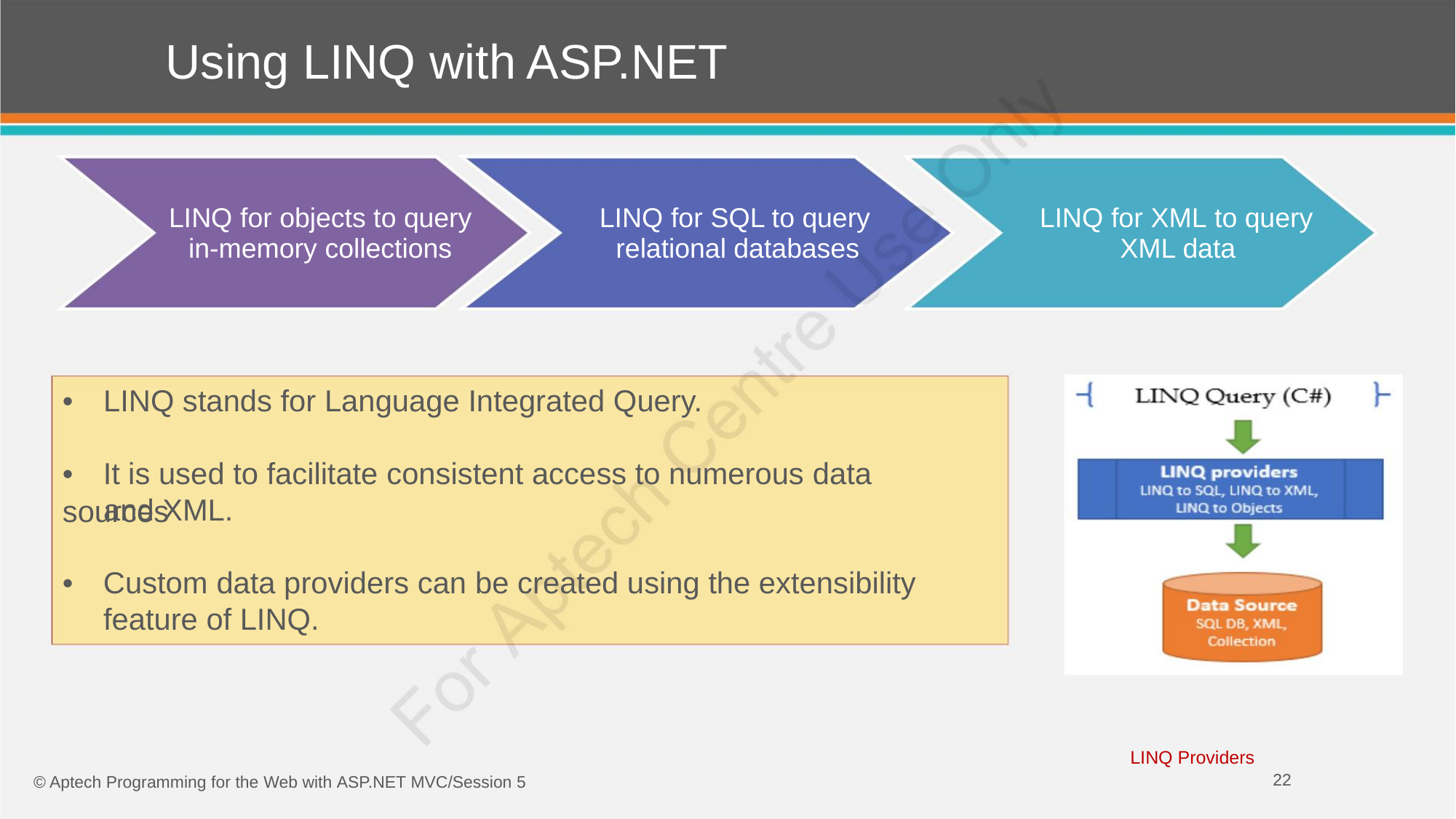

Using LINQ with ASP.NET
LINQ for objects to query
in-memory collections
LINQ for SQL to query
relational databases
LINQ for XML to query
XML data
• LINQ stands for Language Integrated Query.
• It is used to facilitate consistent access to numerous data sources
and XML.
• Custom data providers can be created using the extensibility
feature of LINQ.
LINQ Providers
22
© Aptech Programming for the Web with ASP.NET MVC/Session 5